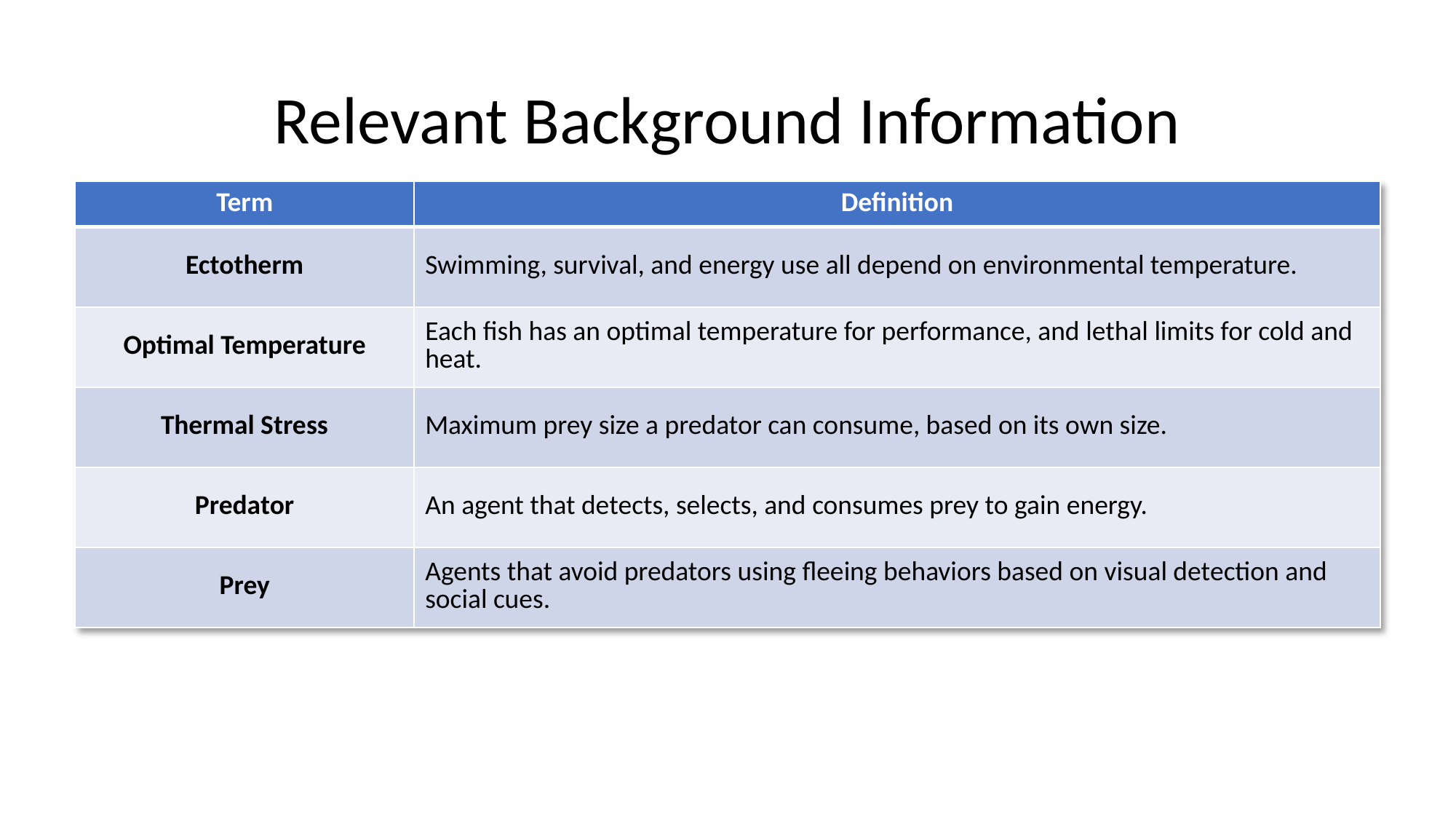

# Relevant Background Information
| Term | Definition |
| --- | --- |
| Ectotherm | Swimming, survival, and energy use all depend on environmental temperature. |
| Optimal Temperature | Each fish has an optimal temperature for performance, and lethal limits for cold and heat. |
| Thermal Stress | Maximum prey size a predator can consume, based on its own size. |
| Predator | An agent that detects, selects, and consumes prey to gain energy. |
| Prey | Agents that avoid predators using fleeing behaviors based on visual detection and social cues. |